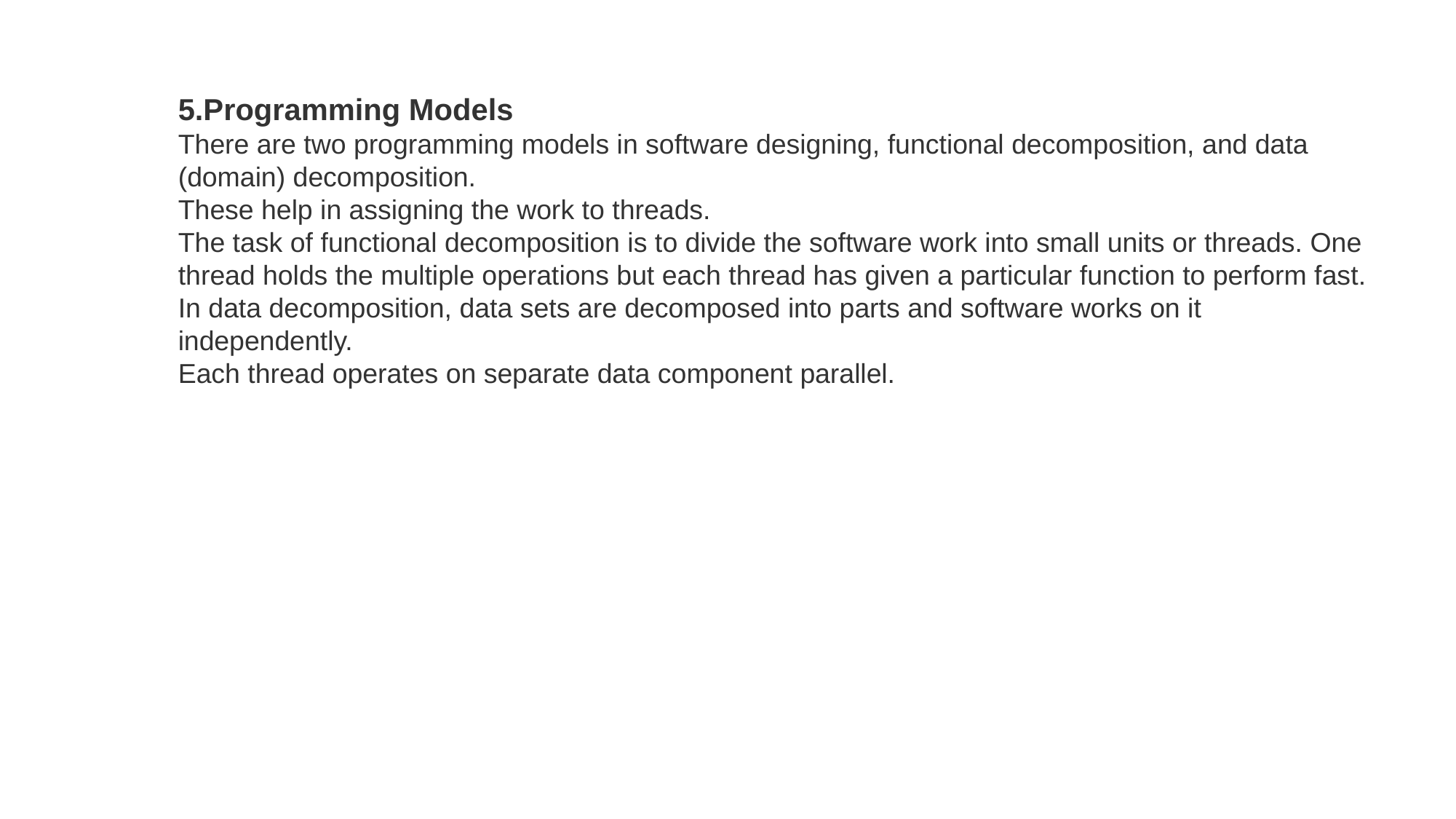

5.Programming Models
There are two programming models in software designing, functional decomposition, and data (domain) decomposition.
These help in assigning the work to threads.
The task of functional decomposition is to divide the software work into small units or threads. One thread holds the multiple operations but each thread has given a particular function to perform fast. In data decomposition, data sets are decomposed into parts and software works on it independently.
Each thread operates on separate data component parallel.